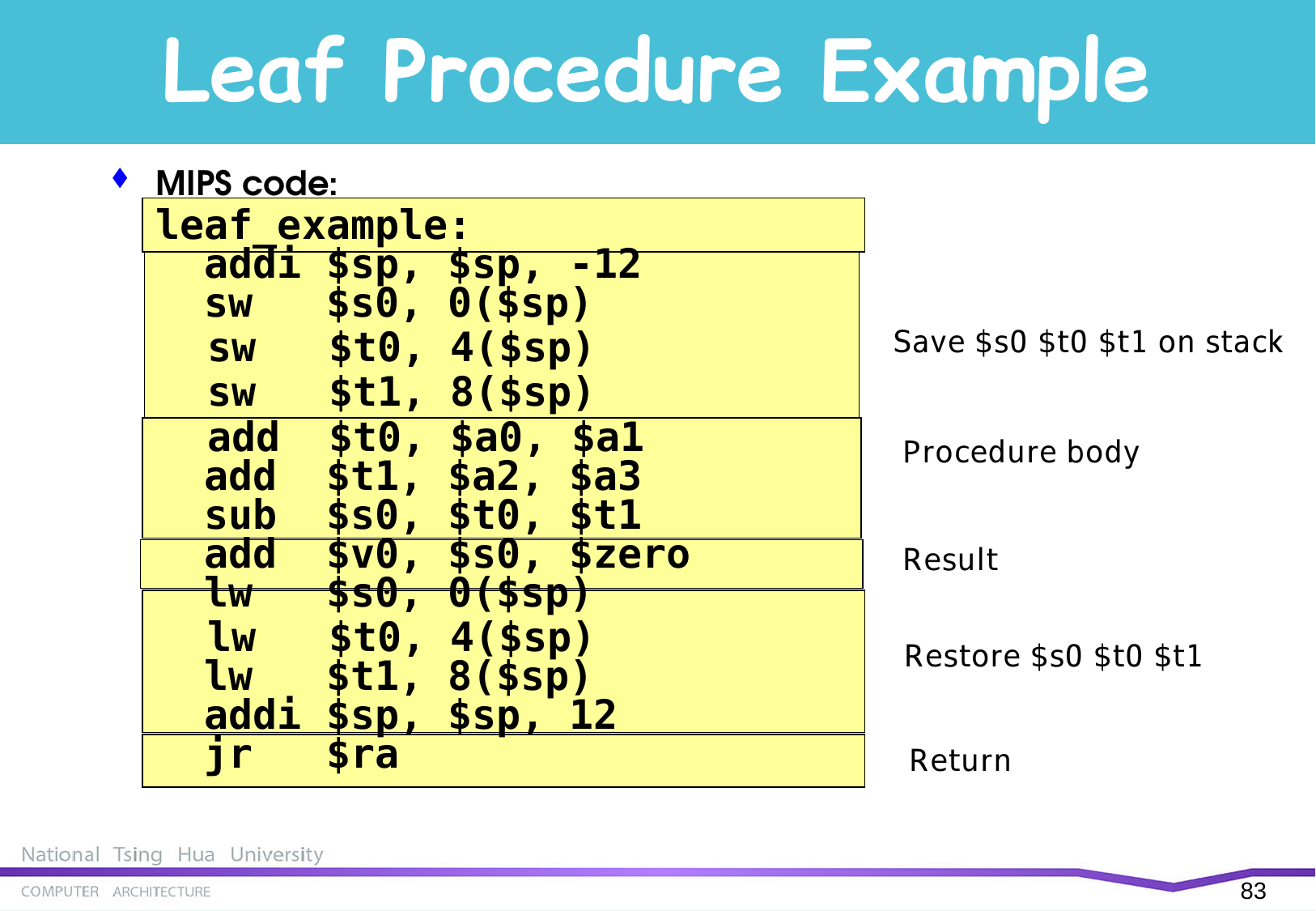

# Leaf Procedure Example
MIPS code:
	leaf_example:
  addi $sp, $sp, -12
  sw   $s0, 0($sp)
    sw   $t0, 4($sp)
    sw   $t1, 8($sp)
    add  $t0, $a0, $a1
  add  $t1, $a2, $a3
  sub  $s0, $t0, $t1
  add  $v0, $s0, $zero
  lw   $s0, 0($sp)
    lw   $t0, 4($sp)
  lw   $t1, 8($sp)
  addi $sp, $sp, 12
  jr   $ra

Save $s0 $t0 $t1 on stack

Procedure body
Result

Restore $s0 $t0 $t1

Return
83